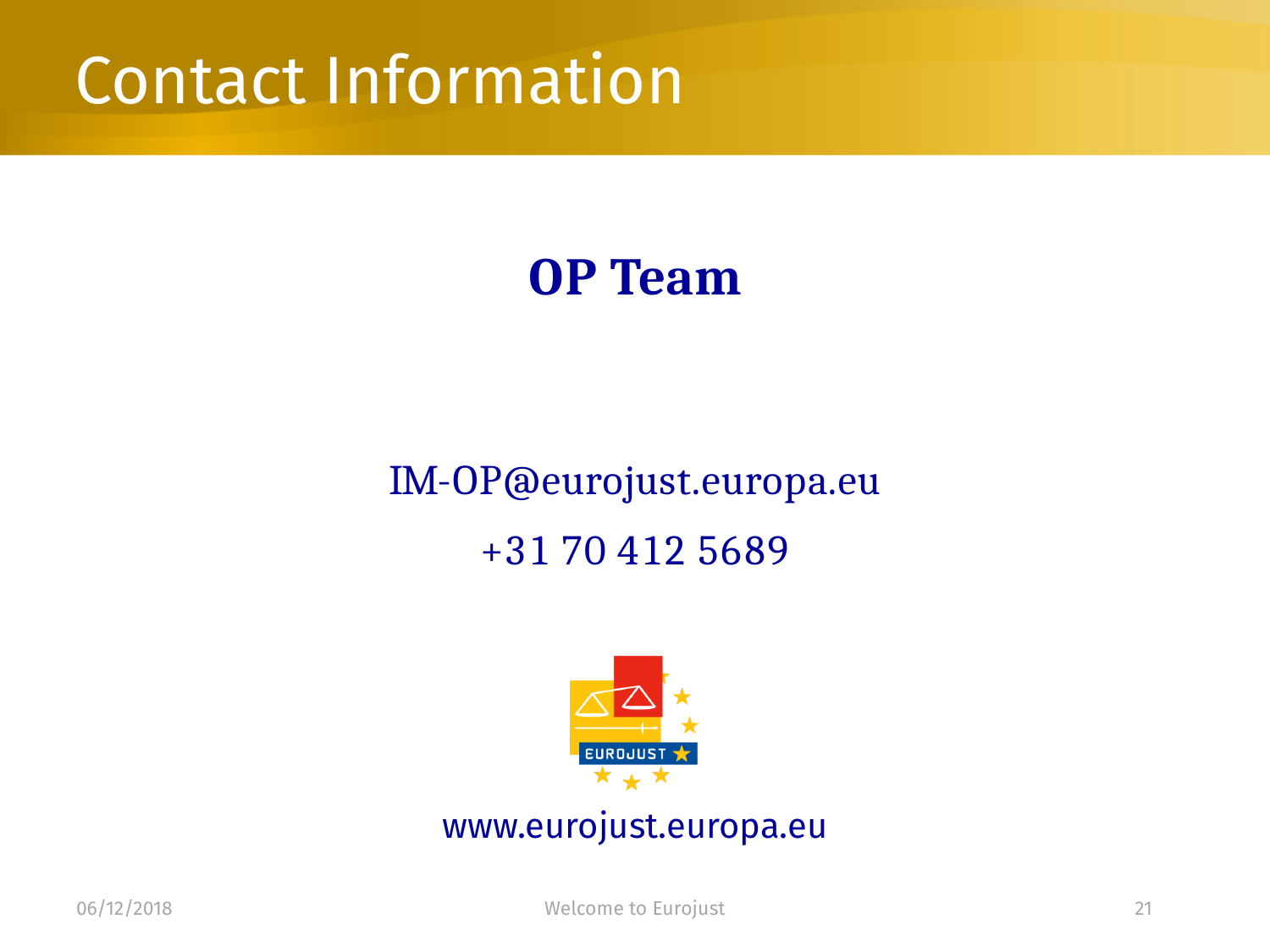

OP Team

IM-OP@eurojust.europa.eu
+31 70 412 5689
06/12/2018
Welcome to Eurojust
21